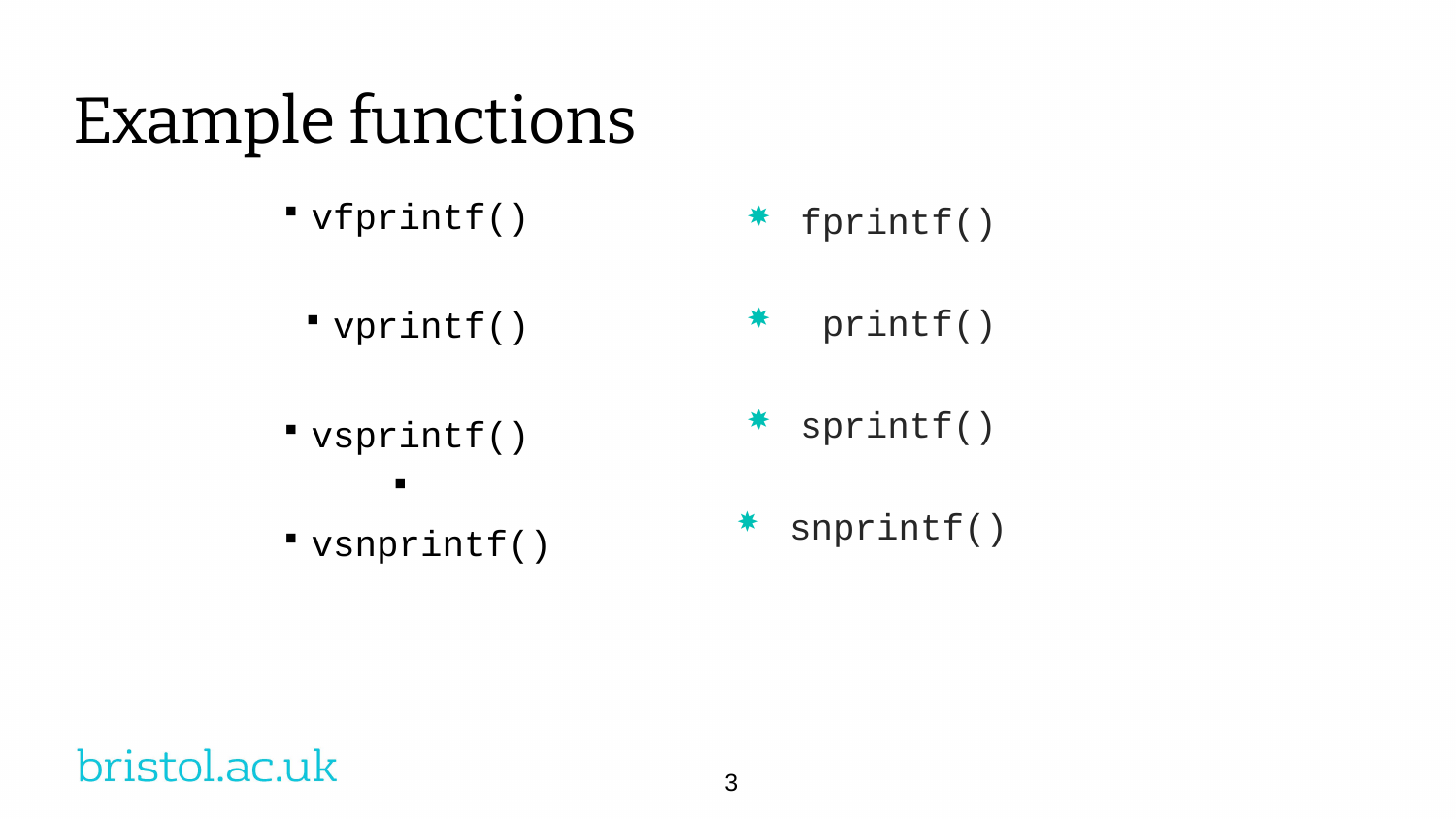

Example functions
vfprintf()

vprintf()

vsprintf()

vsnprintf()
fprintf()

 printf()

sprintf()

snprintf()

3